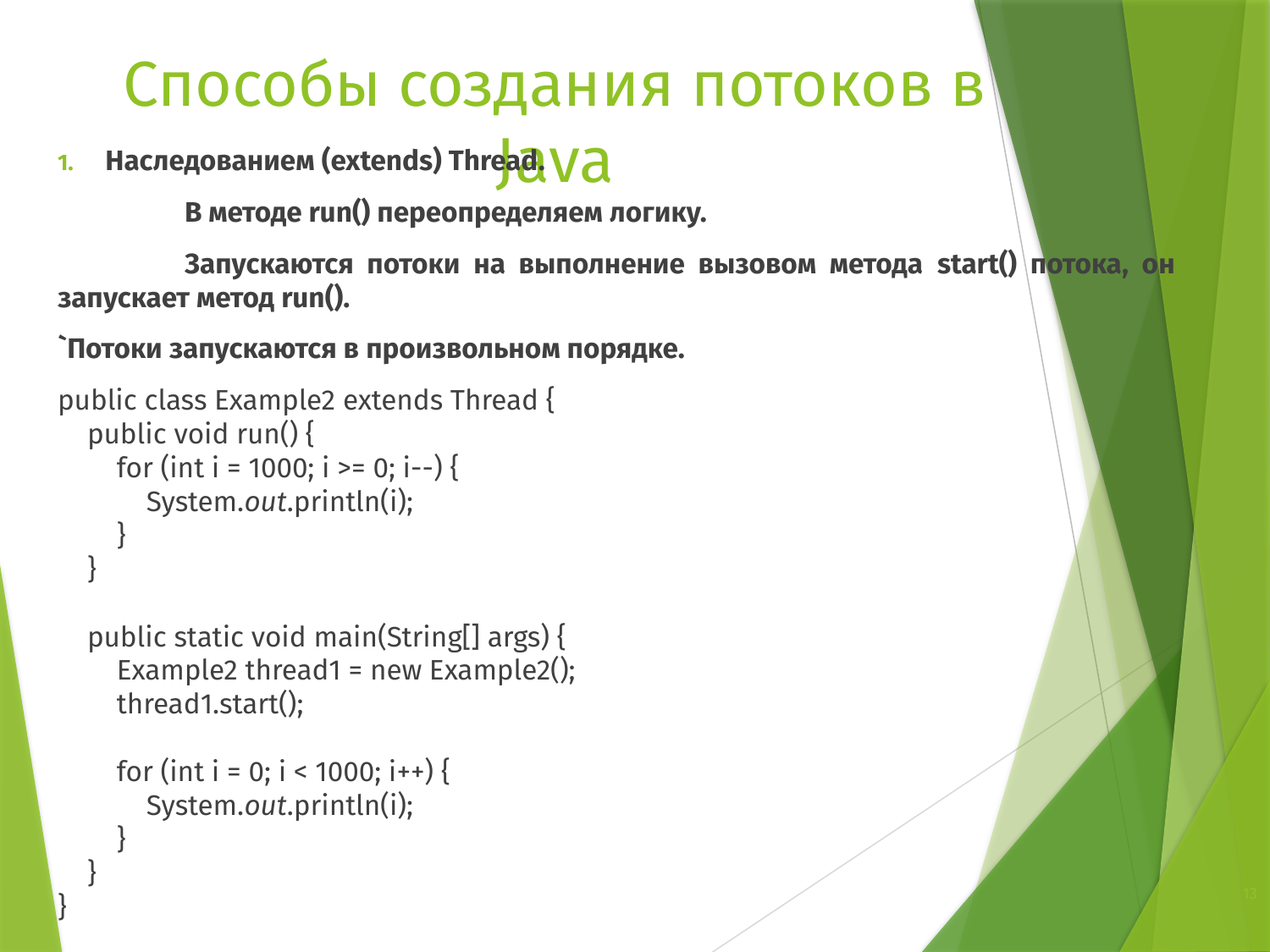

# Способы создания потоков в Java
Наследованием (extends) Thread.
	В методе run() переопределяем логику.
	Запускаются потоки на выполнение вызовом метода start() потока, он запускает метод run().
`Потоки запускаются в произвольном порядке.
public class Example2 extends Thread {
    public void run() {
        for (int i = 1000; i >= 0; i--) {
            System.out.println(i);
        }
    }
    public static void main(String[] args) {
        Example2 thread1 = new Example2();
        thread1.start();
        for (int i = 0; i < 1000; i++) {
            System.out.println(i);
        }
    }
}

13